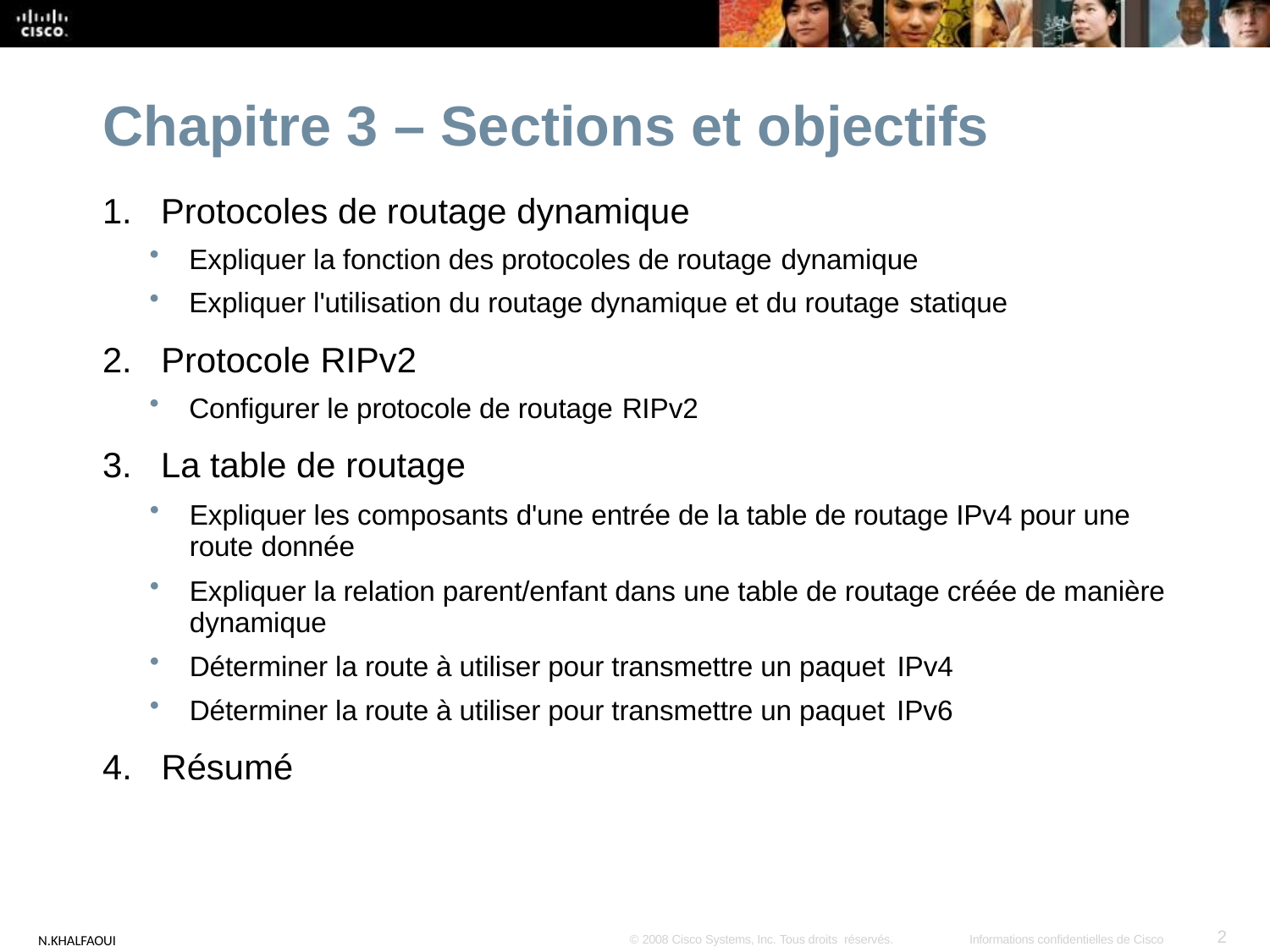

# Chapitre 3 – Sections et objectifs
Protocoles de routage dynamique
Expliquer la fonction des protocoles de routage dynamique
Expliquer l'utilisation du routage dynamique et du routage statique
Protocole RIPv2
Configurer le protocole de routage RIPv2
La table de routage
Expliquer les composants d'une entrée de la table de routage IPv4 pour une  route donnée
Expliquer la relation parent/enfant dans une table de routage créée de manière  dynamique
Déterminer la route à utiliser pour transmettre un paquet IPv4
Déterminer la route à utiliser pour transmettre un paquet IPv6
Résumé
2
N.KHALFAOUI
© 2008 Cisco Systems, Inc. Tous droits réservés.
Informations confidentielles de Cisco